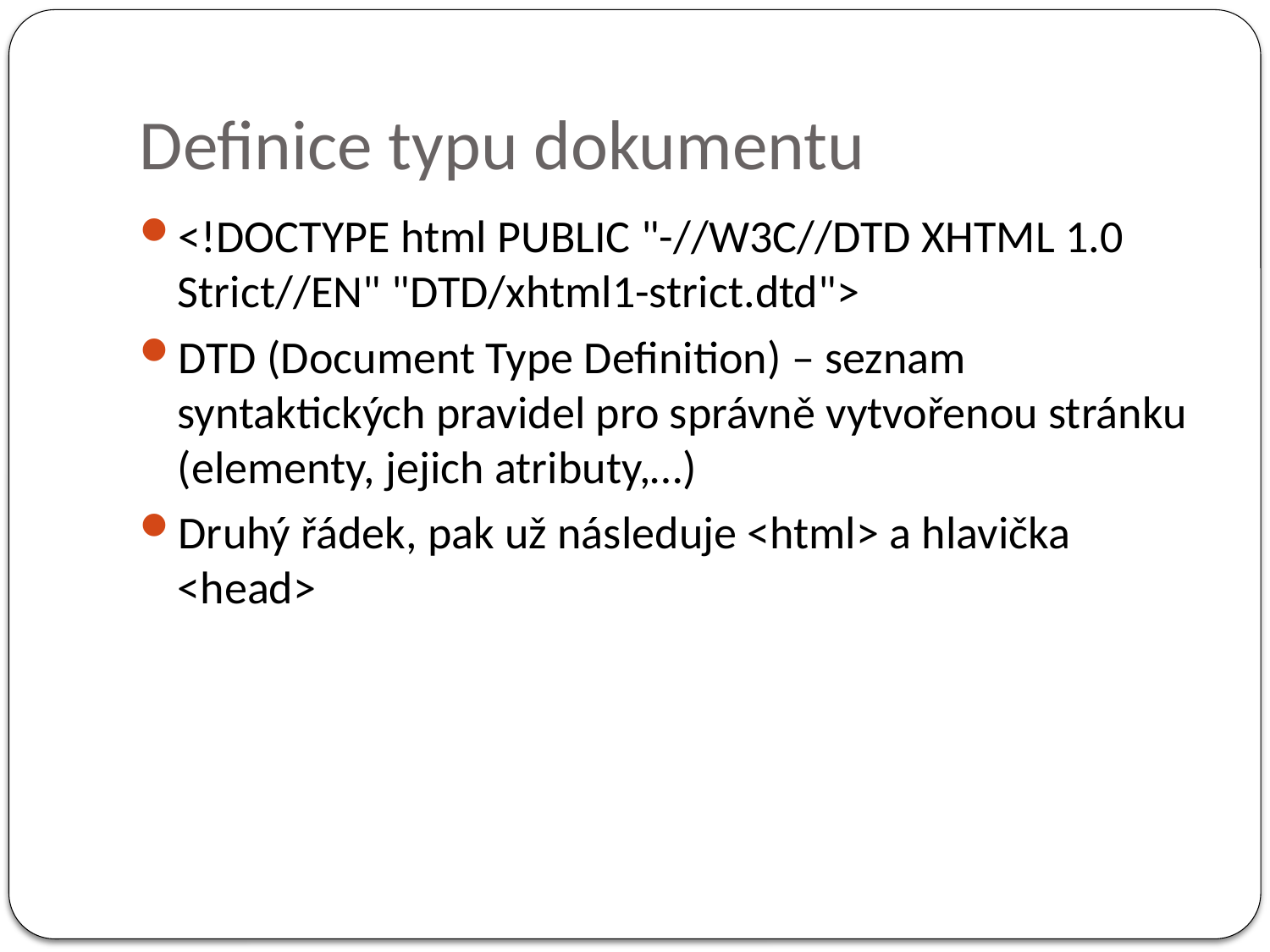

# Definice typu dokumentu
<!DOCTYPE html PUBLIC "-//W3C//DTD XHTML 1.0 Strict//EN" "DTD/xhtml1-strict.dtd">
DTD (Document Type Definition) – seznam syntaktických pravidel pro správně vytvořenou stránku (elementy, jejich atributy,…)
Druhý řádek, pak už následuje <html> a hlavička <head>